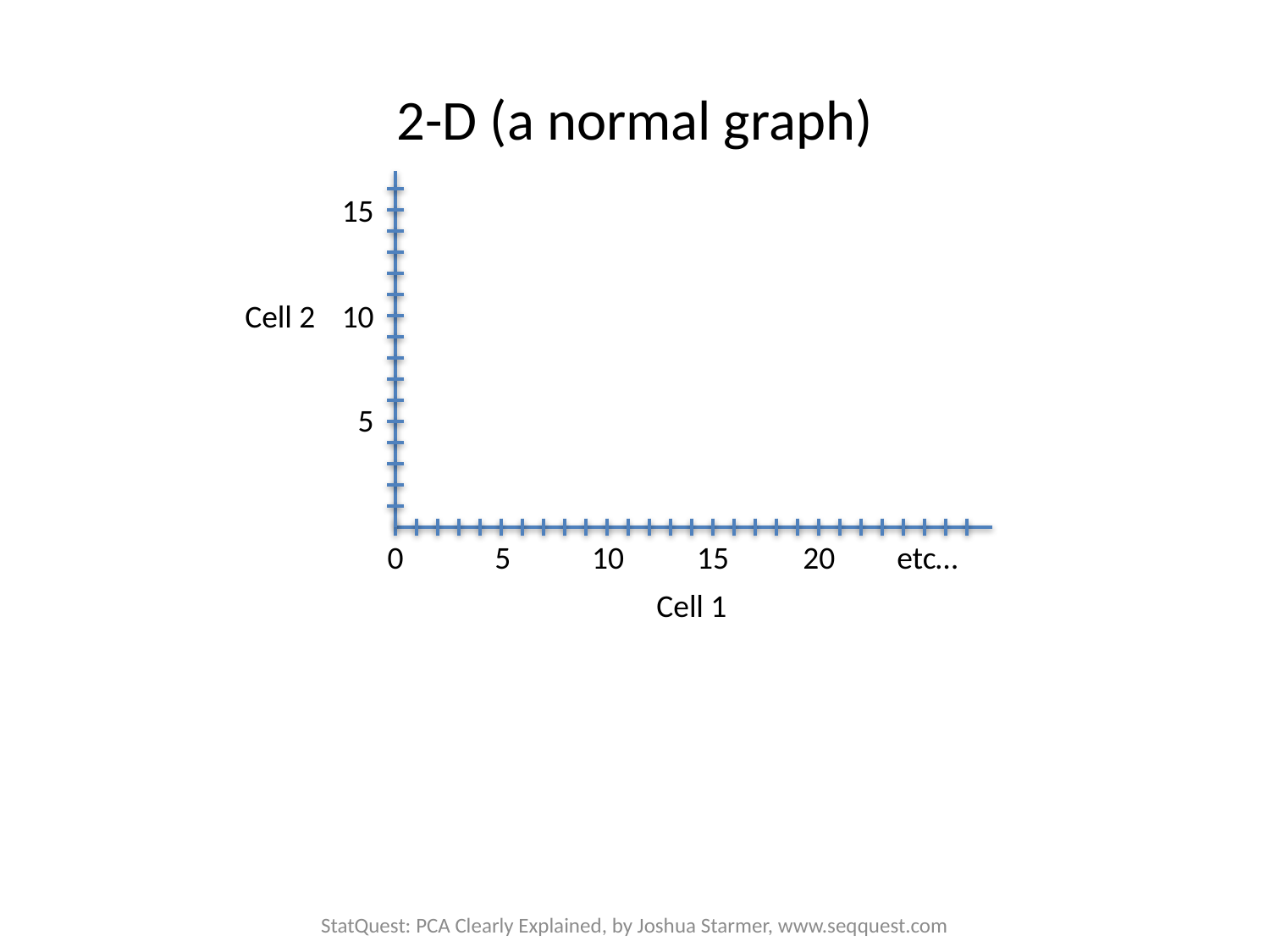

# 2-D (a normal graph)
15
Cell 2
10
5
0
5
10
15
20
etc…
Cell 1
StatQuest: PCA Clearly Explained, by Joshua Starmer, www.seqquest.com